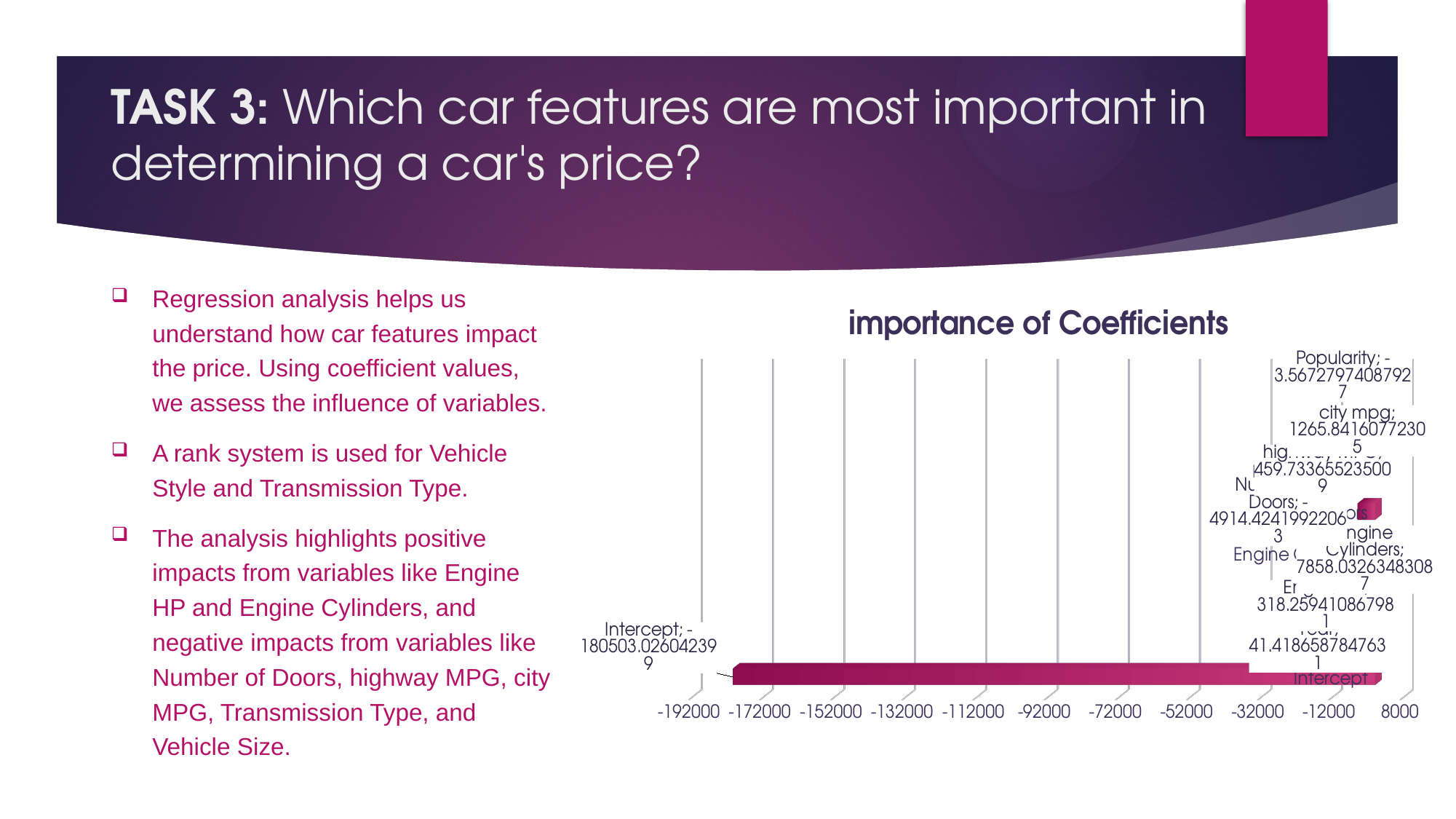

# TASK 3: Which car features are most important in determining a car's price?
Regression analysis helps us understand how car features impact the price. Using coefficient values, we assess the influence of variables.
A rank system is used for Vehicle Style and Transmission Type.
The analysis highlights positive impacts from variables like Engine HP and Engine Cylinders, and negative impacts from variables like Number of Doors, highway MPG, city MPG, Transmission Type, and Vehicle Size.

[unsupported chart]